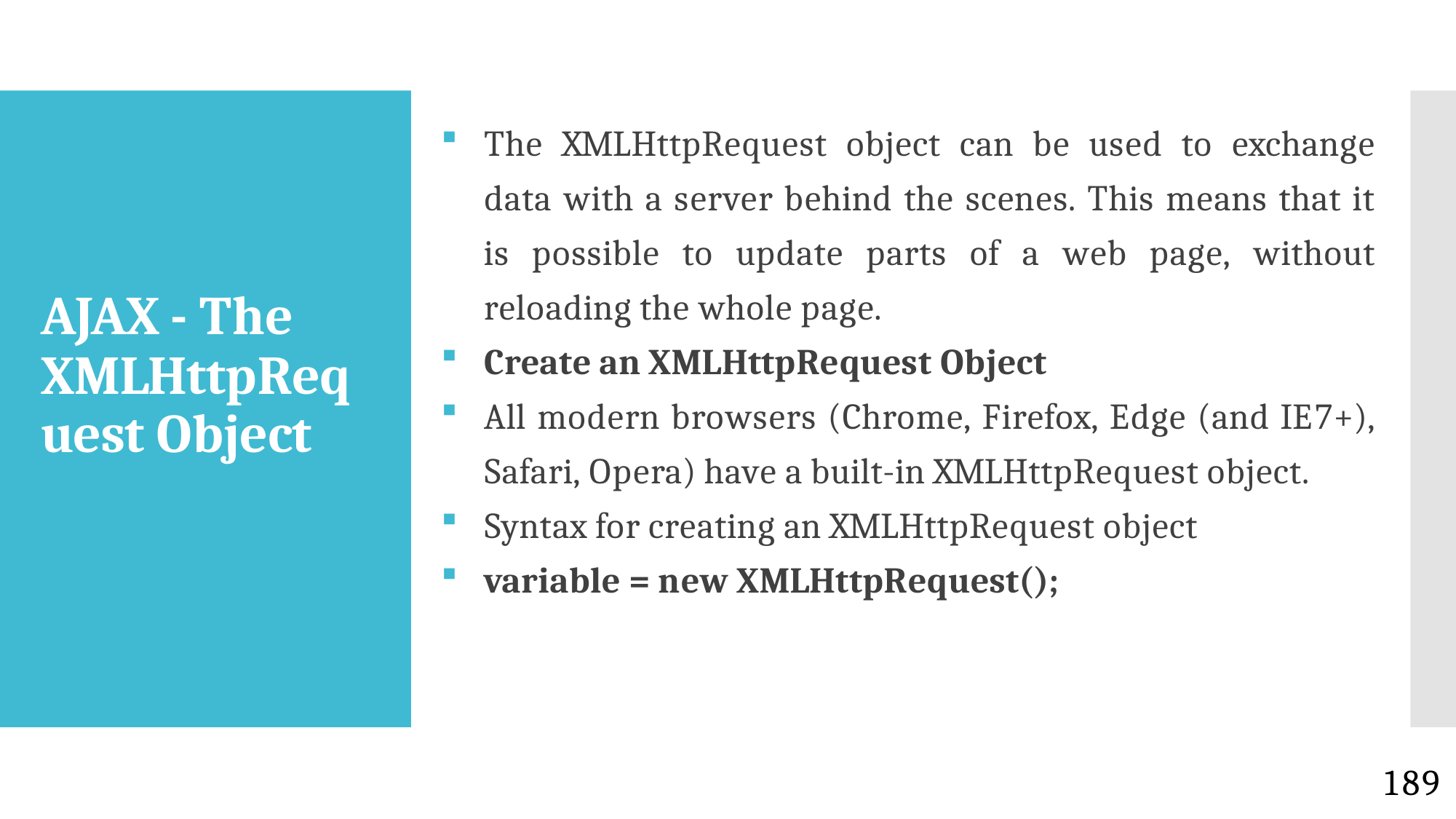

The XMLHttpRequest object can be used to exchange data with a server behind the scenes. This means that it is possible to update parts of a web page, without reloading the whole page.
Create an XMLHttpRequest Object
All modern browsers (Chrome, Firefox, Edge (and IE7+), Safari, Opera) have a built-in XMLHttpRequest object.
Syntax for creating an XMLHttpRequest object
variable = new XMLHttpRequest();
# AJAX - The XMLHttpRequest Object
189